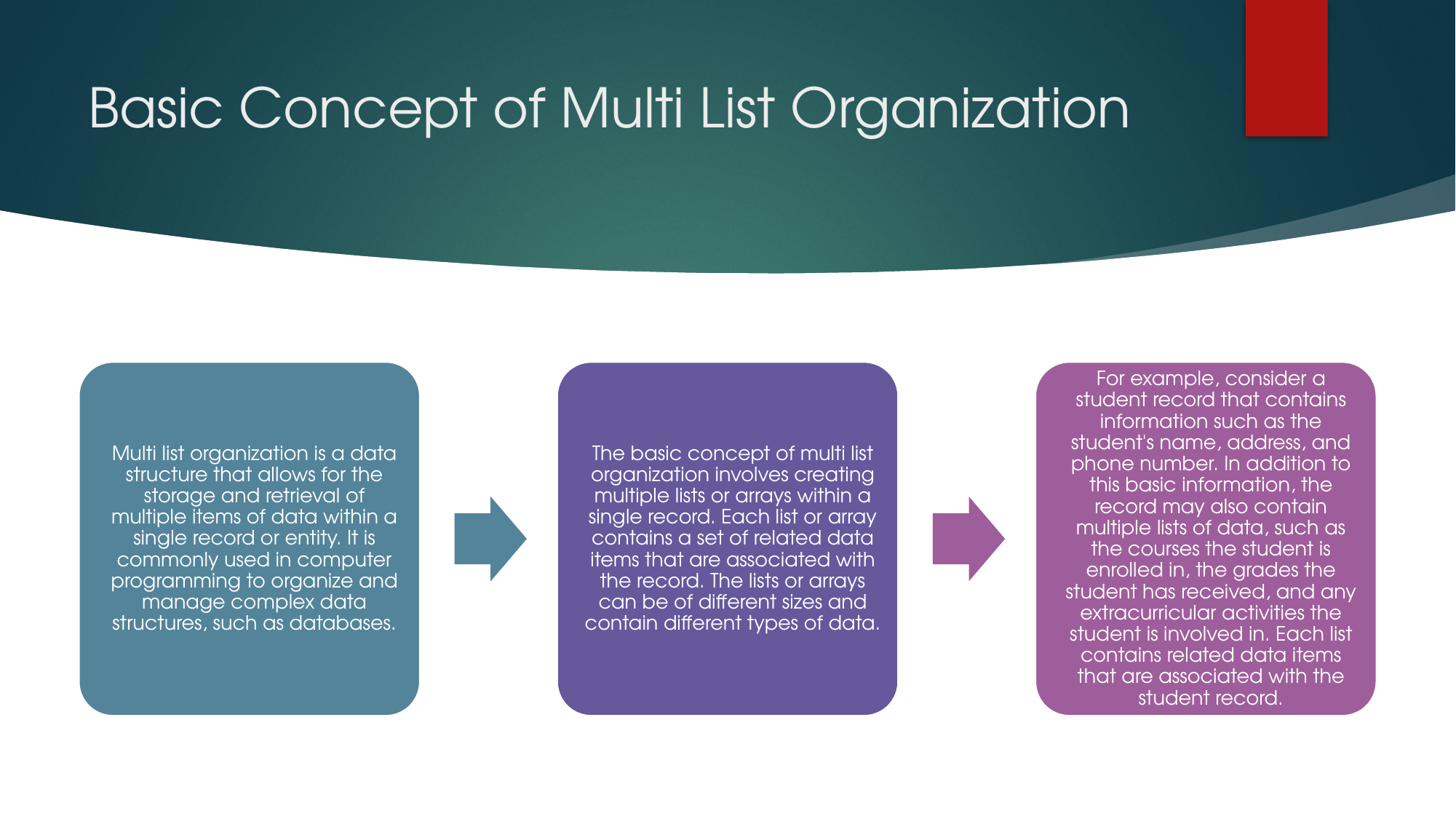

# Basic Concept of Multi List Organization

Multi list organization is a data structure that allows for the storage and retrieval of multiple items of data within a single record or entity. It is commonly used in computer programming to organize and manage complex data structures, such as databases.

The basic concept of multi list organization involves creating multiple lists or arrays within a single record. Each list or array contains a set of related data items that are associated with the record. The lists or arrays can be of different sizes and contain different types of data.

For example, consider a student record that contains information such as the student's name, address, and phone number. In addition to this basic information, the record may also contain multiple lists of data, such as the courses the student is enrolled in, the grades the student has received, and any extracurricular activities the student is involved in. Each list contains related data items that are associated with the student record.